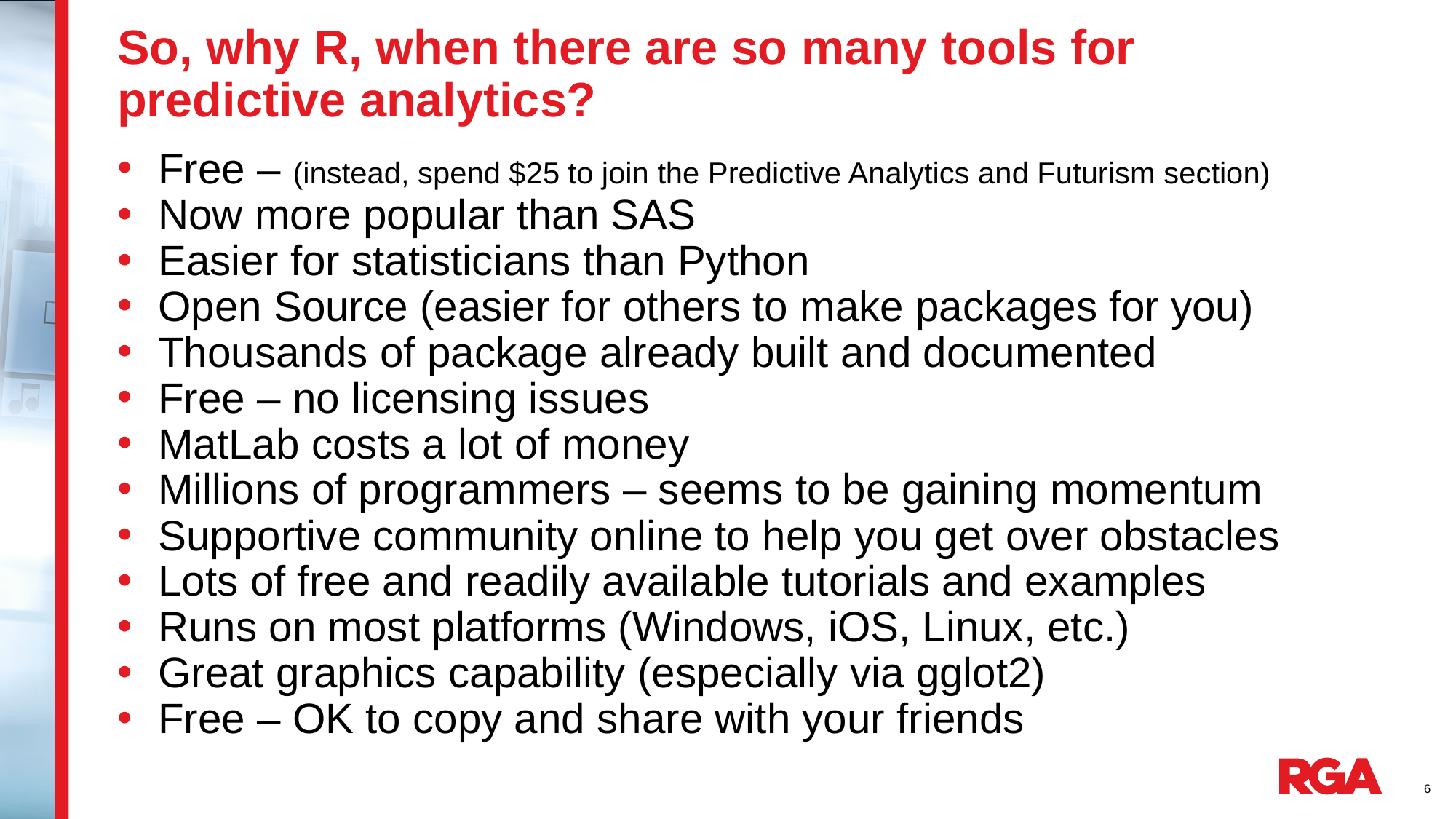

# So, why R, when there are so many tools for predictive analytics?
Free – (instead, spend $25 to join the Predictive Analytics and Futurism section)
Now more popular than SAS
Easier for statisticians than Python
Open Source (easier for others to make packages for you)
Thousands of package already built and documented
Free – no licensing issues
MatLab costs a lot of money
Millions of programmers – seems to be gaining momentum
Supportive community online to help you get over obstacles
Lots of free and readily available tutorials and examples
Runs on most platforms (Windows, iOS, Linux, etc.)
Great graphics capability (especially via gglot2)
Free – OK to copy and share with your friends